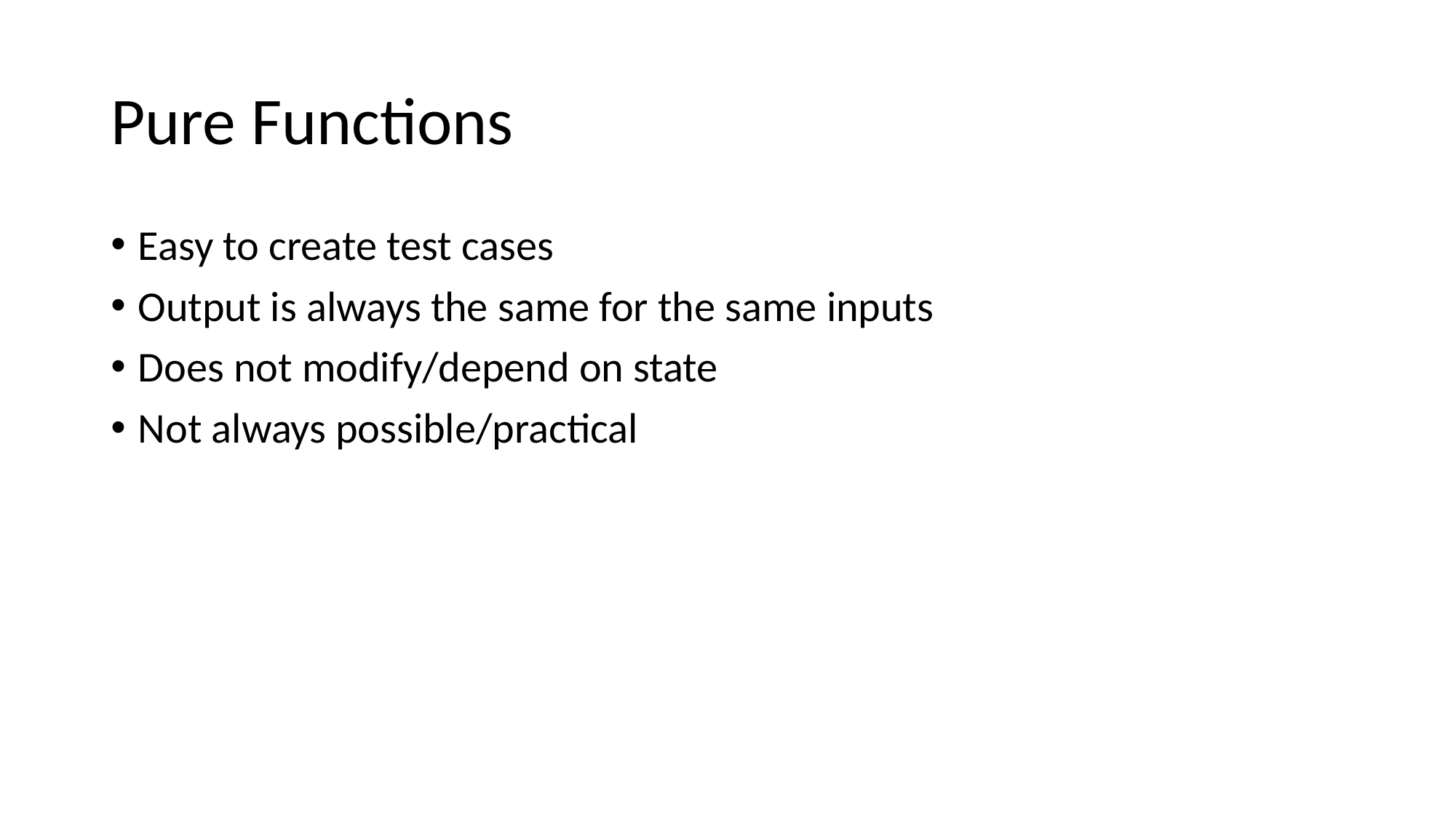

# Pure Functions
Easy to create test cases
Output is always the same for the same inputs
Does not modify/depend on state
Not always possible/practical